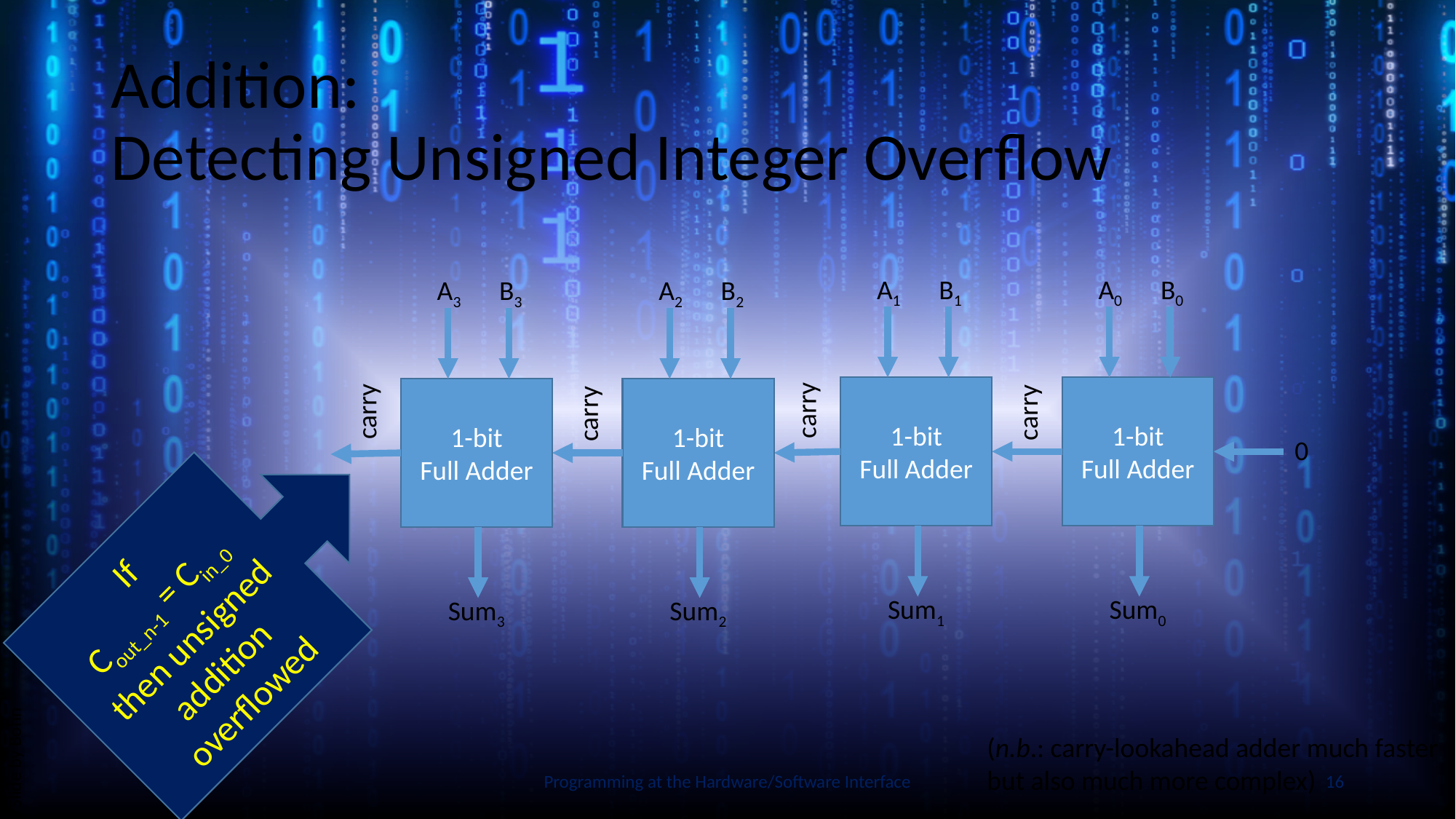

# Addition: Detecting Unsigned Integer Overflow
A1
B1
A0
B0
A3
B3
A2
B2
1-bit
Full Adder
1-bit
Full Adder
1-bit
Full Adder
1-bit
Full Adder
carry
carry
carry
carry
0
If
Cout_n-1 = Cin_0
then unsigned addition overflowed
Slide by Bohn
Sum1
Sum0
Sum3
Sum2
(n.b.: carry-lookahead adder much faster
but also much more complex)
Programming at the Hardware/Software Interface
16